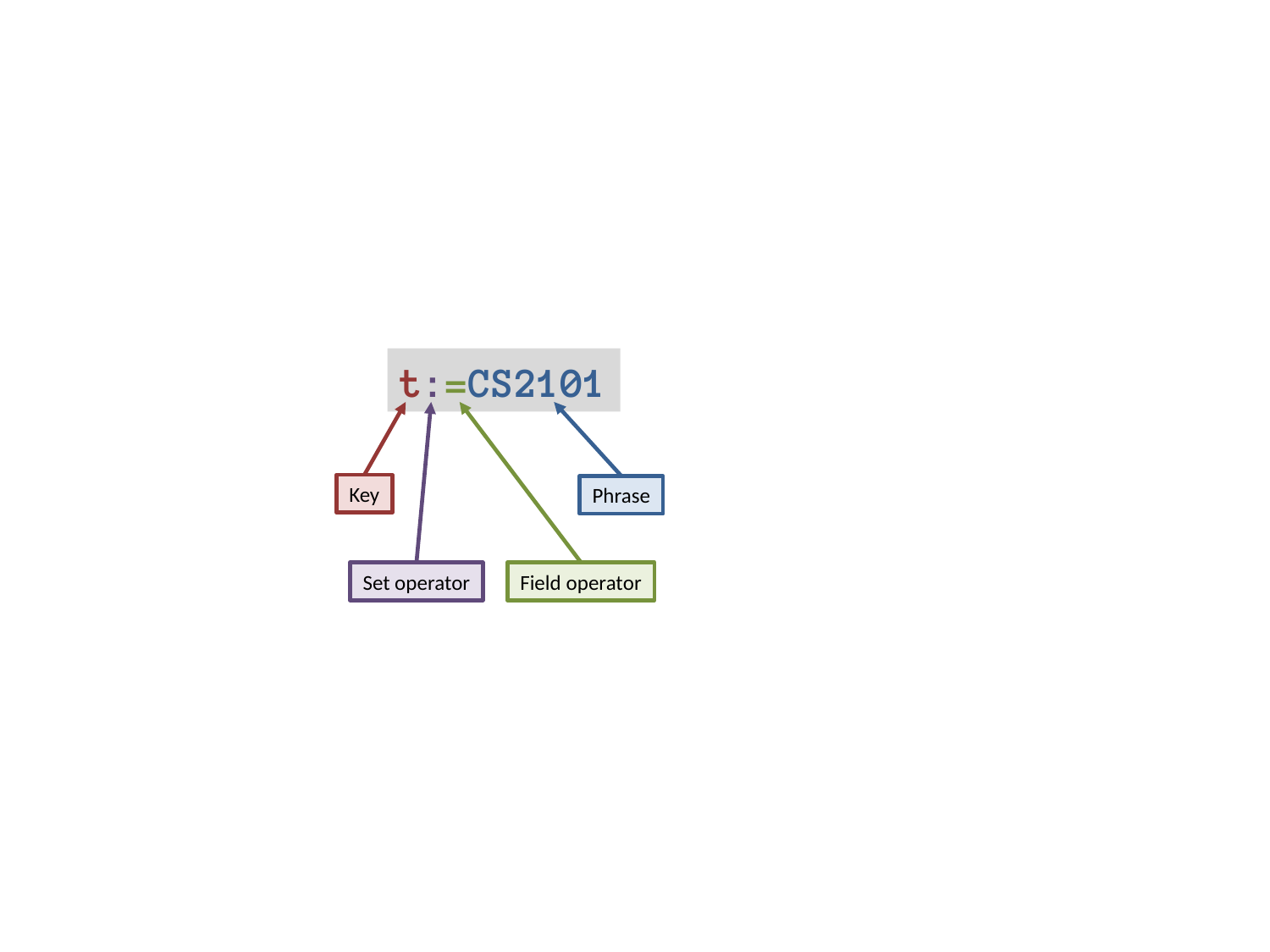

t:=CS2101
Key
Phrase
Set operator
Field operator